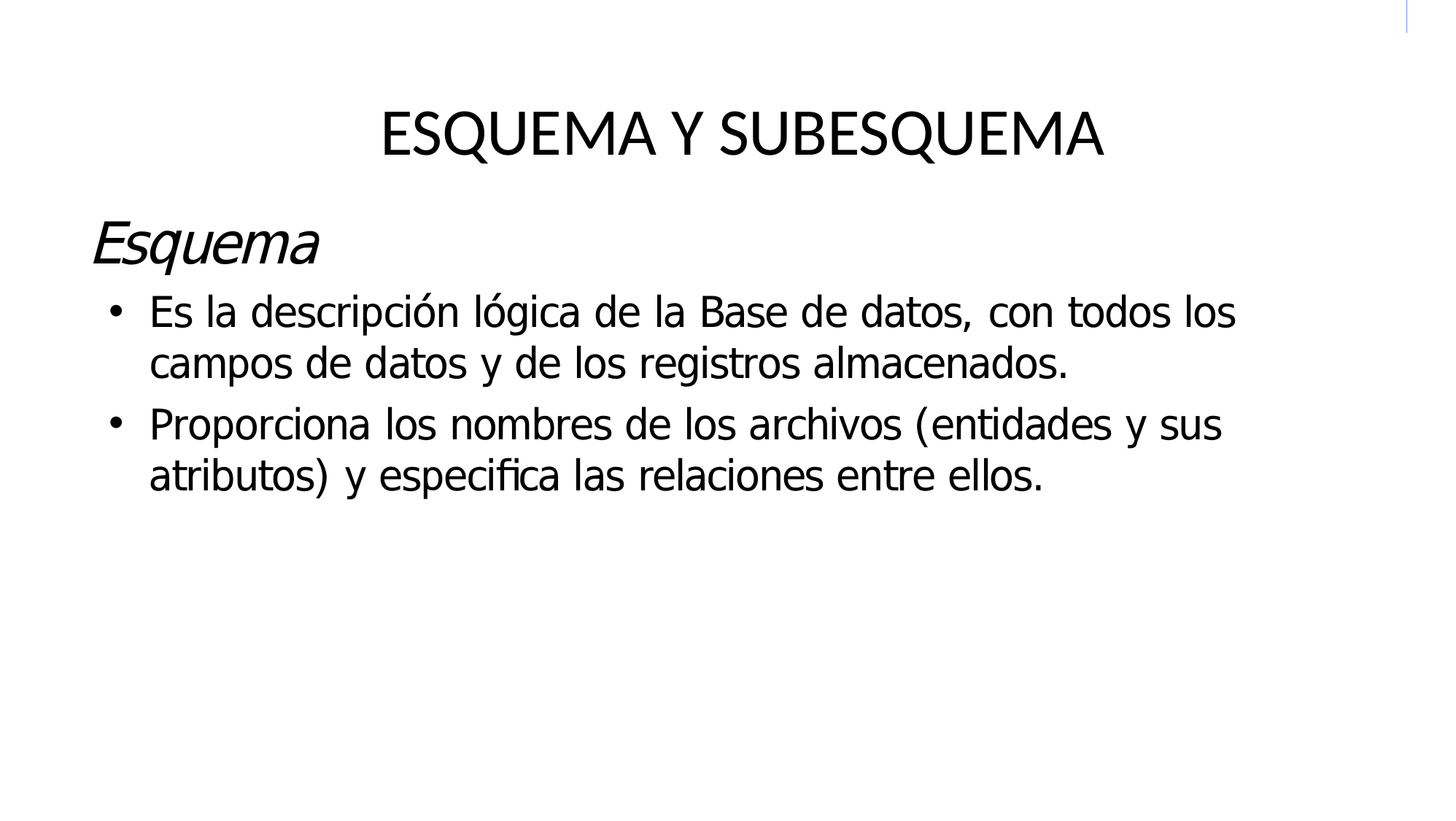

# ESQUEMA Y SUBESQUEMA
Esquema
Es la descripción lógica de la Base de datos, con todos los campos de datos y de los registros almacenados.
Proporciona los nombres de los archivos (entidades y sus atributos) y especifica las relaciones entre ellos.